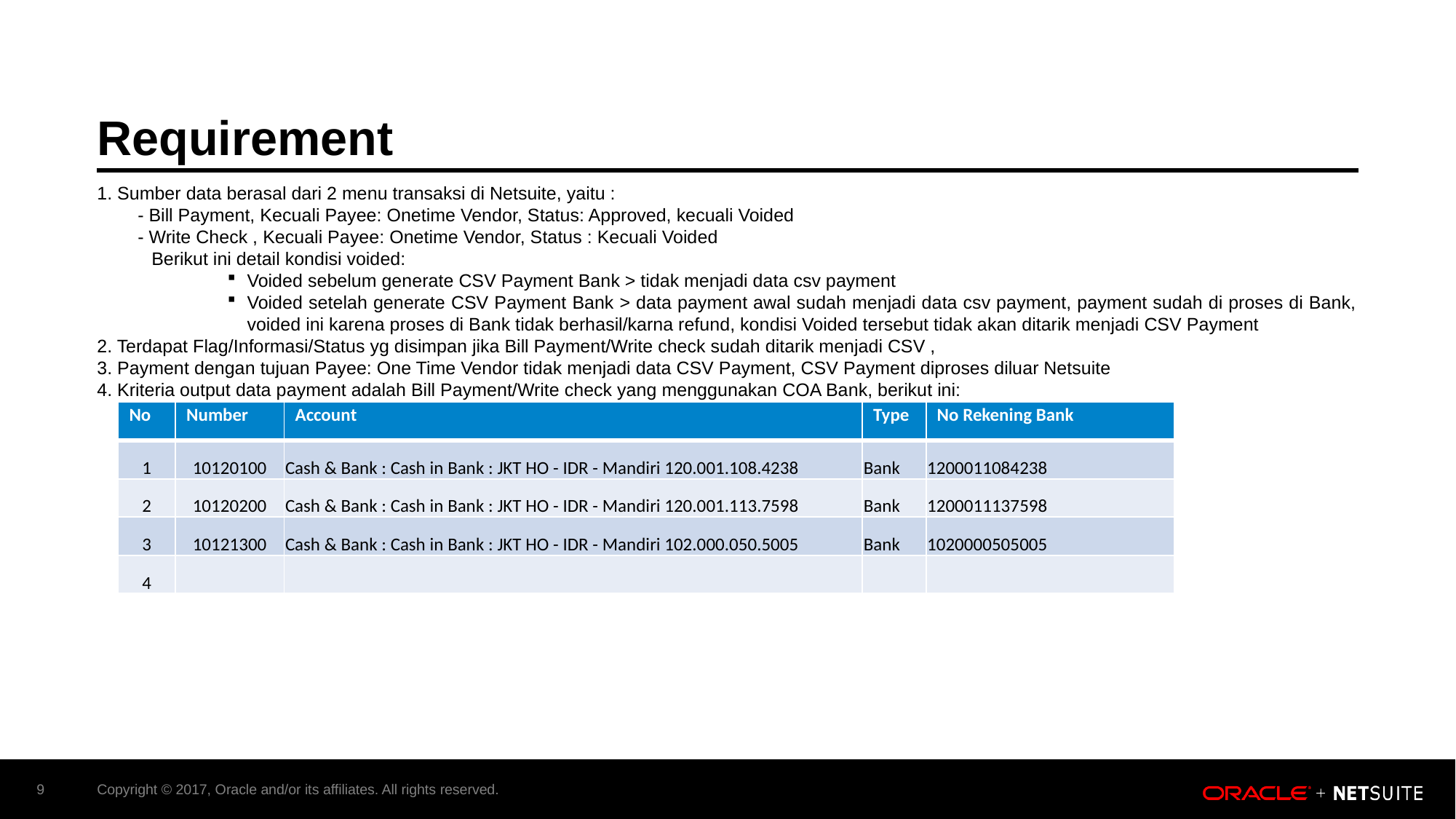

# Requirement
1. Sumber data berasal dari 2 menu transaksi di Netsuite, yaitu :
        - Bill Payment, Kecuali Payee: Onetime Vendor, Status: Approved, kecuali Voided
        - Write Check , Kecuali Payee: Onetime Vendor, Status : Kecuali Voided
	Berikut ini detail kondisi voided:
Voided sebelum generate CSV Payment Bank > tidak menjadi data csv payment
Voided setelah generate CSV Payment Bank > data payment awal sudah menjadi data csv payment, payment sudah di proses di Bank, voided ini karena proses di Bank tidak berhasil/karna refund, kondisi Voided tersebut tidak akan ditarik menjadi CSV Payment
2. Terdapat Flag/Informasi/Status yg disimpan jika Bill Payment/Write check sudah ditarik menjadi CSV ,
3. Payment dengan tujuan Payee: One Time Vendor tidak menjadi data CSV Payment, CSV Payment diproses diluar Netsuite
4. Kriteria output data payment adalah Bill Payment/Write check yang menggunakan COA Bank, berikut ini:
| No | Number | Account | Type | No Rekening Bank |
| --- | --- | --- | --- | --- |
| 1 | 10120100 | Cash & Bank : Cash in Bank : JKT HO - IDR - Mandiri 120.001.108.4238 | Bank | 1200011084238 |
| 2 | 10120200 | Cash & Bank : Cash in Bank : JKT HO - IDR - Mandiri 120.001.113.7598 | Bank | 1200011137598 |
| 3 | 10121300 | Cash & Bank : Cash in Bank : JKT HO - IDR - Mandiri 102.000.050.5005 | Bank | 1020000505005 |
| 4 |  |  |  |  |